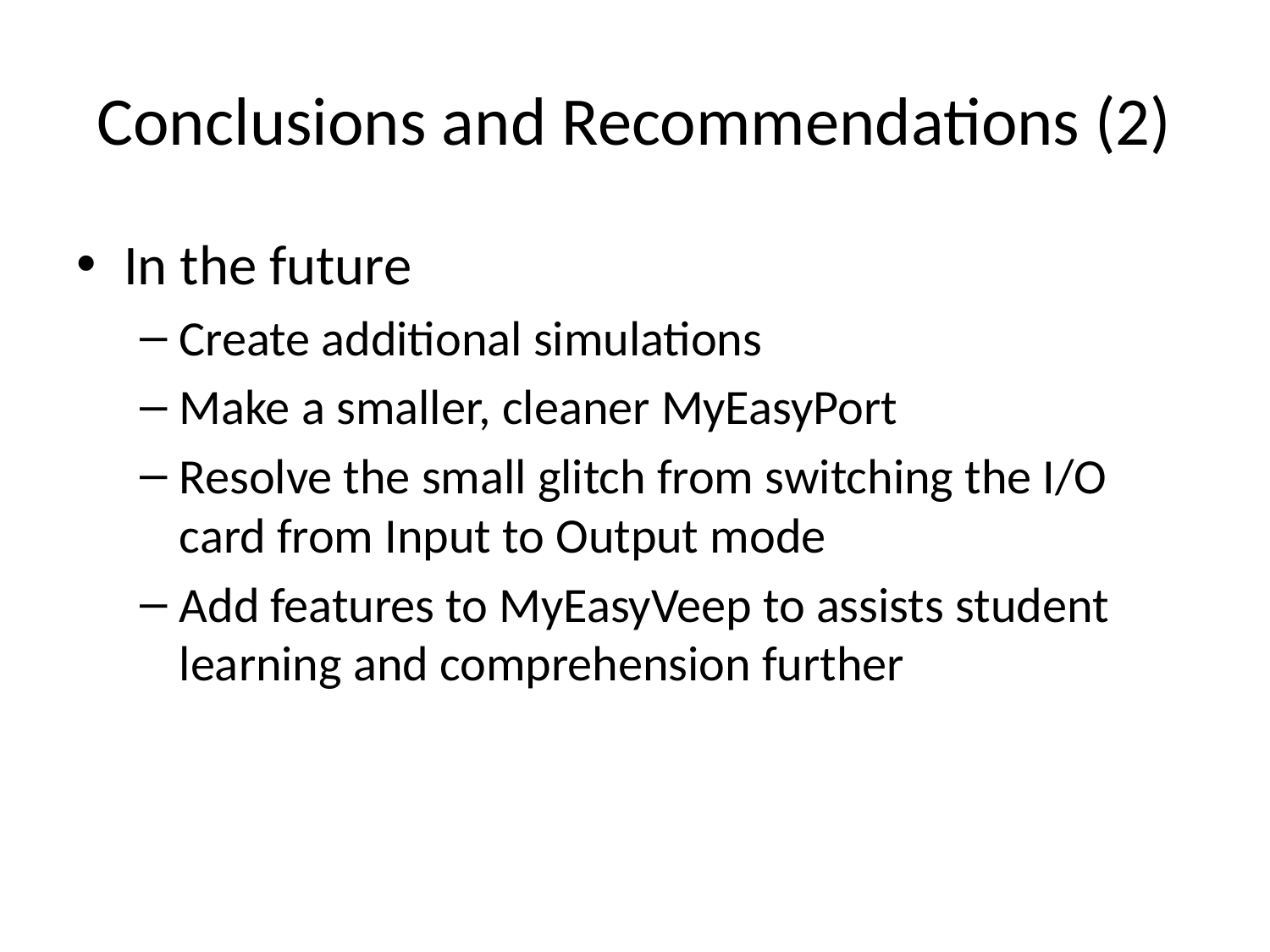

# Conclusions and Recommendations (2)
In the future
Create additional simulations
Make a smaller, cleaner MyEasyPort
Resolve the small glitch from switching the I/O card from Input to Output mode
Add features to MyEasyVeep to assists student learning and comprehension further